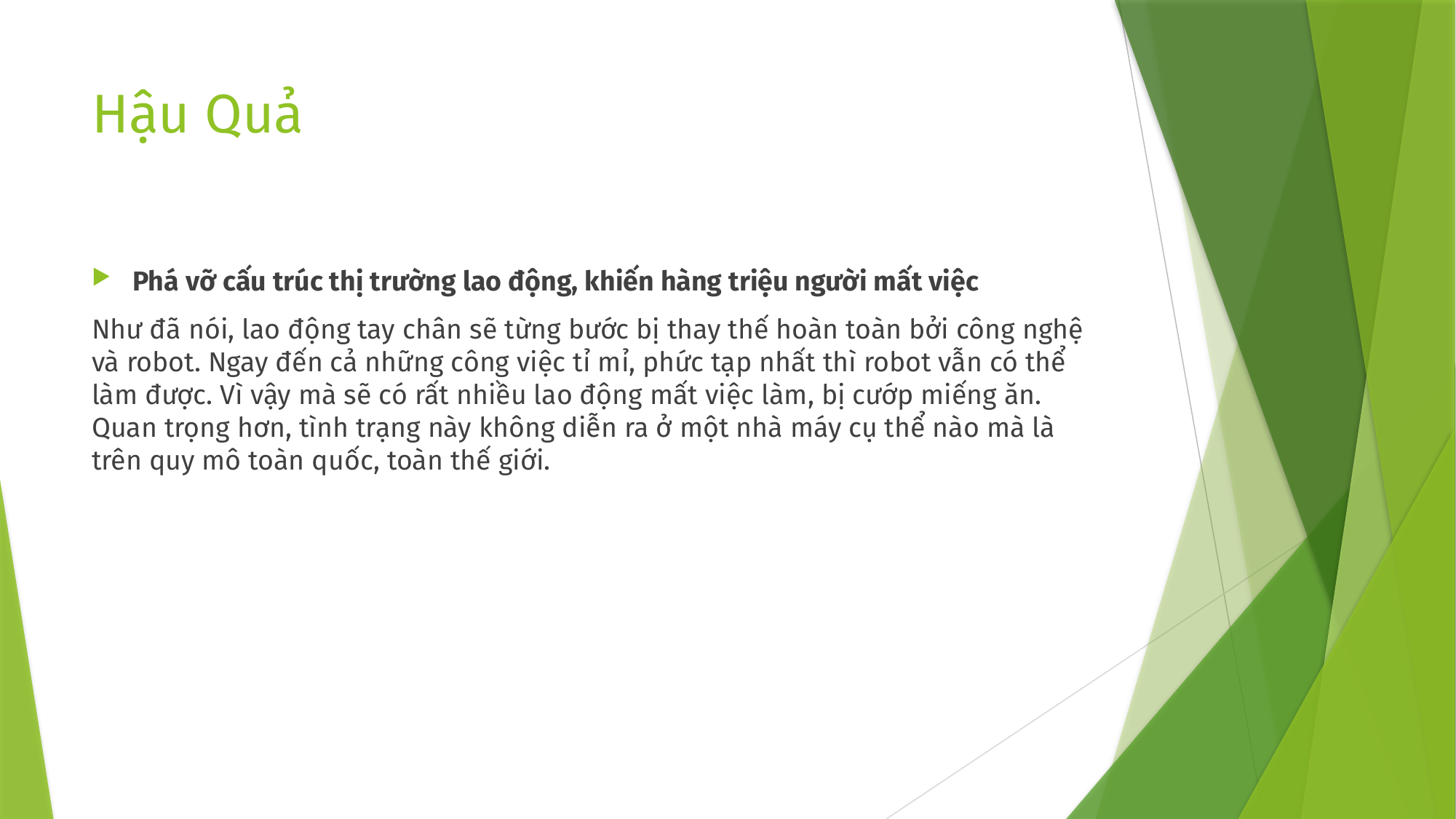

# Hậu Quả
Phá vỡ cấu trúc thị trường lao động, khiến hàng triệu người mất việc
Như đã nói, lao động tay chân sẽ từng bước bị thay thế hoàn toàn bởi công nghệ và robot. Ngay đến cả những công việc tỉ mỉ, phức tạp nhất thì robot vẫn có thể làm được. Vì vậy mà sẽ có rất nhiều lao động mất việc làm, bị cướp miếng ăn. Quan trọng hơn, tình trạng này không diễn ra ở một nhà máy cụ thể nào mà là trên quy mô toàn quốc, toàn thế giới.